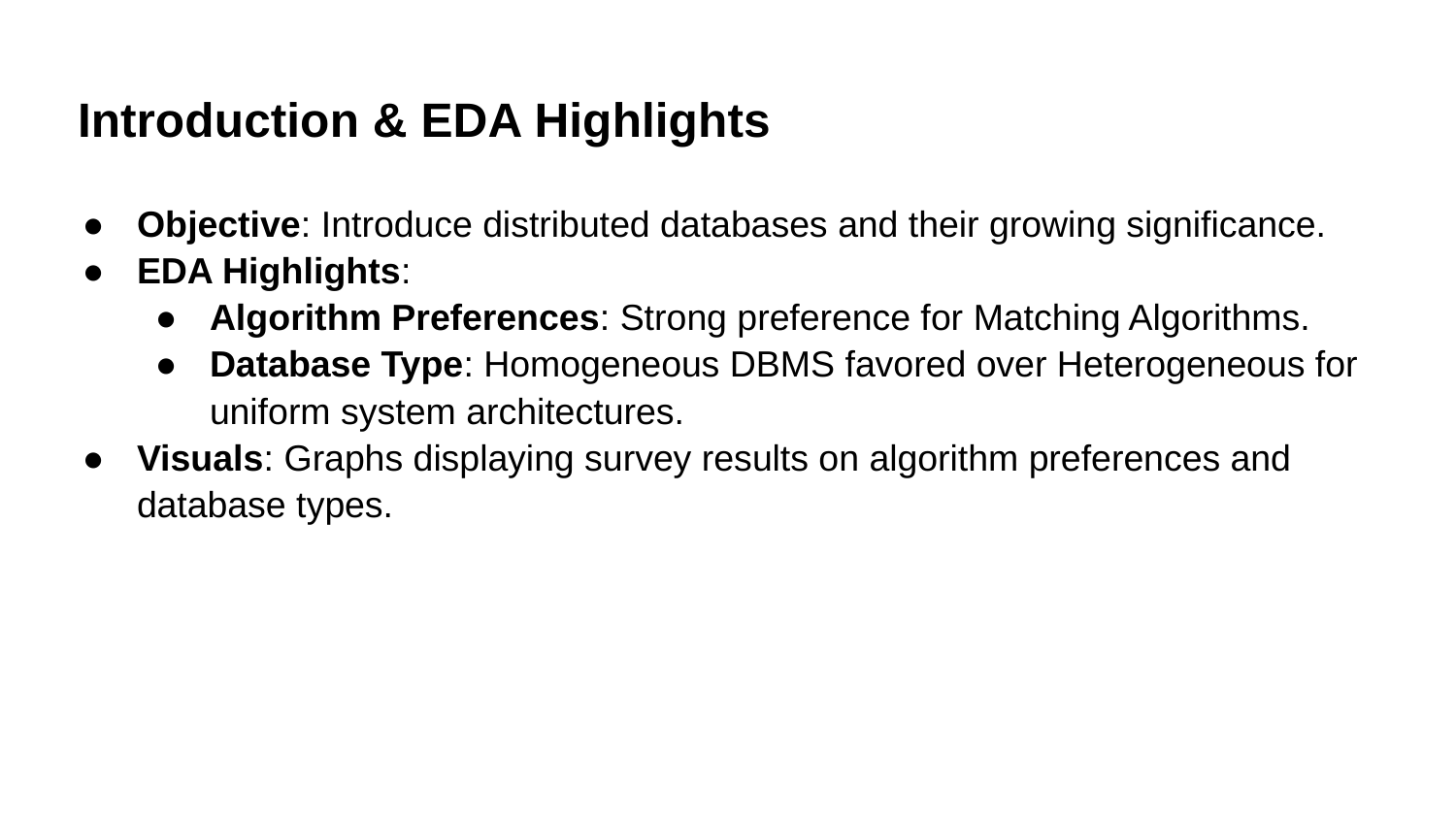

# Introduction & EDA Highlights

Objective: Introduce distributed databases and their growing significance.
EDA Highlights:
Algorithm Preferences: Strong preference for Matching Algorithms.
Database Type: Homogeneous DBMS favored over Heterogeneous for uniform system architectures.
Visuals: Graphs displaying survey results on algorithm preferences and database types.